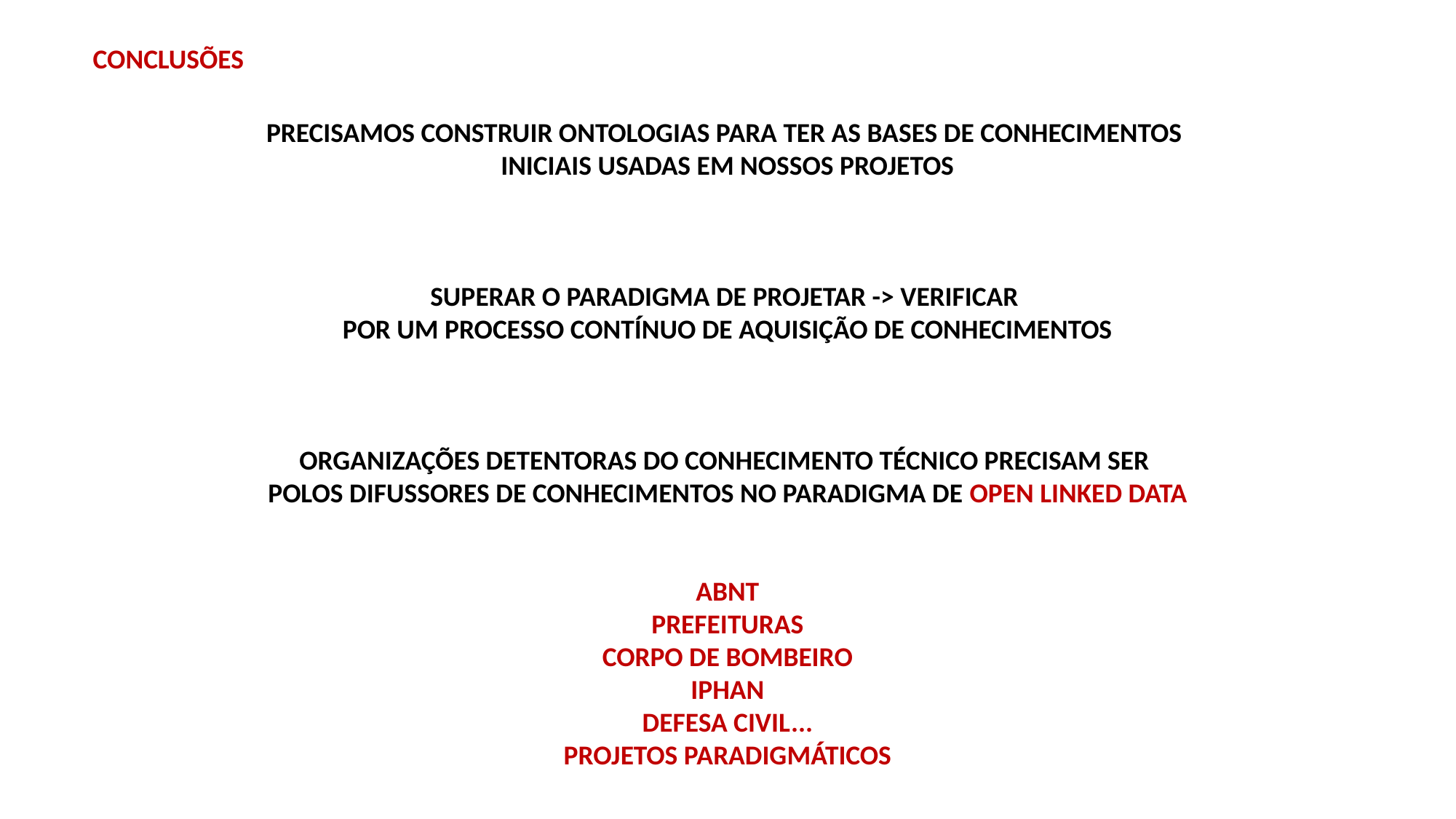

CONCLUSÕES
PRECISAMOS CONSTRUIR ONTOLOGIAS PARA TER AS BASES DE CONHECIMENTOS
INICIAIS USADAS EM NOSSOS PROJETOS

SUPERAR O PARADIGMA DE PROJETAR -> VERIFICAR
POR UM PROCESSO CONTÍNUO DE AQUISIÇÃO DE CONHECIMENTOS

ORGANIZAÇÕES DETENTORAS DO CONHECIMENTO TÉCNICO PRECISAM SER
POLOS DIFUSSORES DE CONHECIMENTOS NO PARADIGMA DE OPEN LINKED DATA

ABNT
PREFEITURAS
CORPO DE BOMBEIRO
IPHAN
DEFESA CIVIL...
PROJETOS PARADIGMÁTICOS